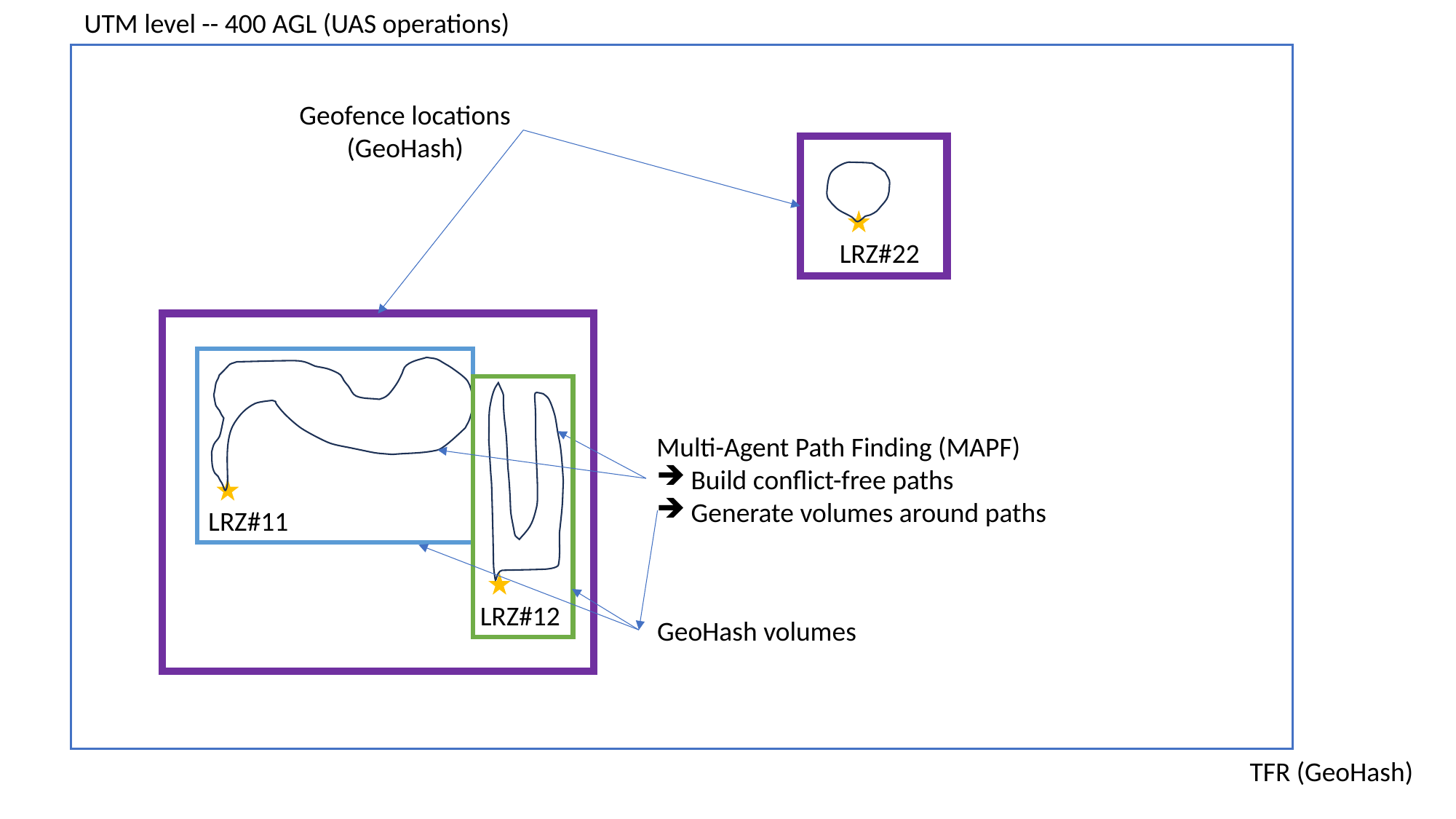

UTM level -- 400 AGL (UAS operations)

Geofence locations
(GeoHash)

LRZ#22

Multi-Agent Path Finding (MAPF)
Build conflict-free paths
Generate volumes around paths

LRZ#11

LRZ#12
GeoHash volumes
TFR (GeoHash)